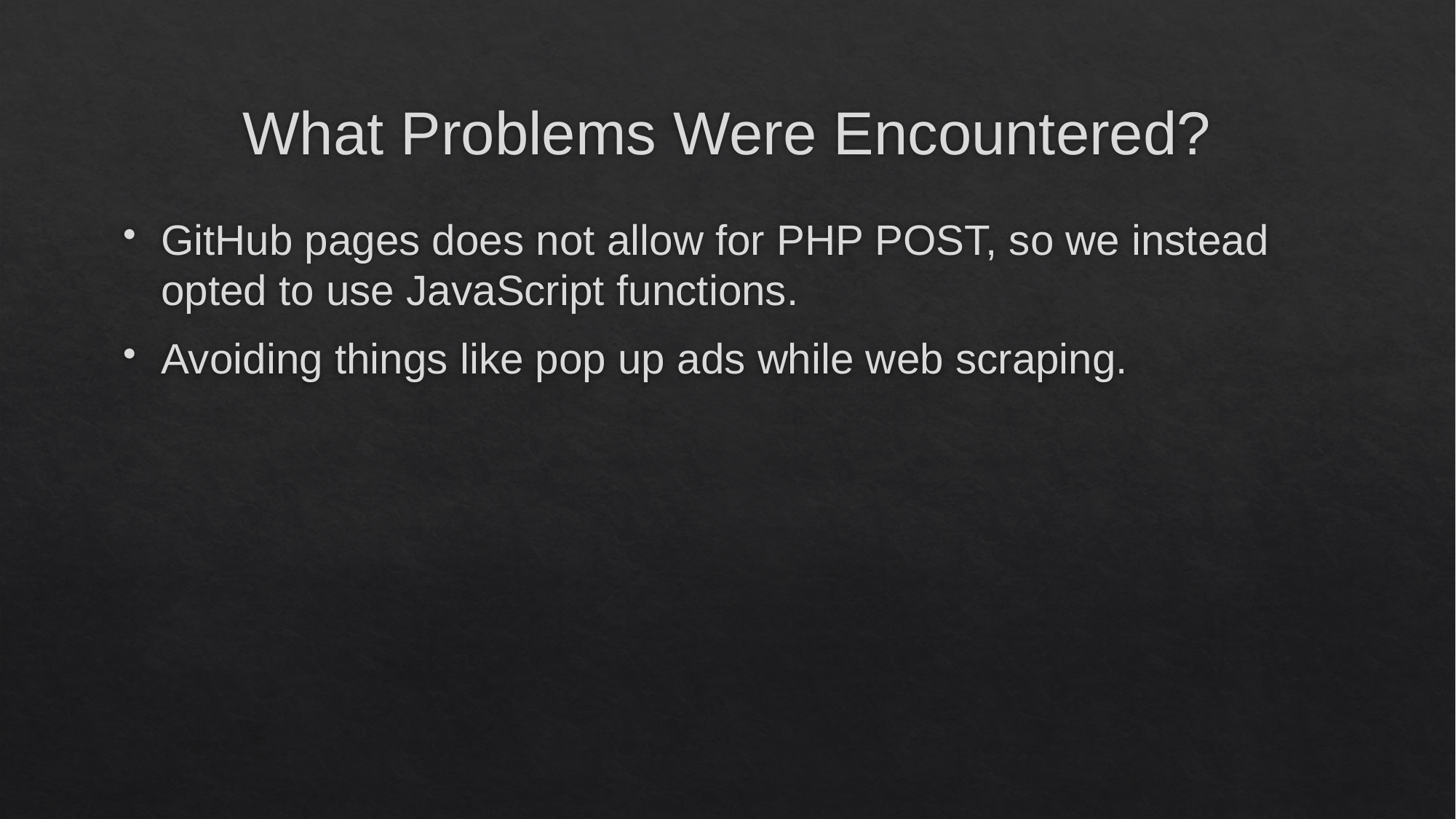

# What Problems Were Encountered?
GitHub pages does not allow for PHP POST, so we instead opted to use JavaScript functions.
Avoiding things like pop up ads while web scraping.